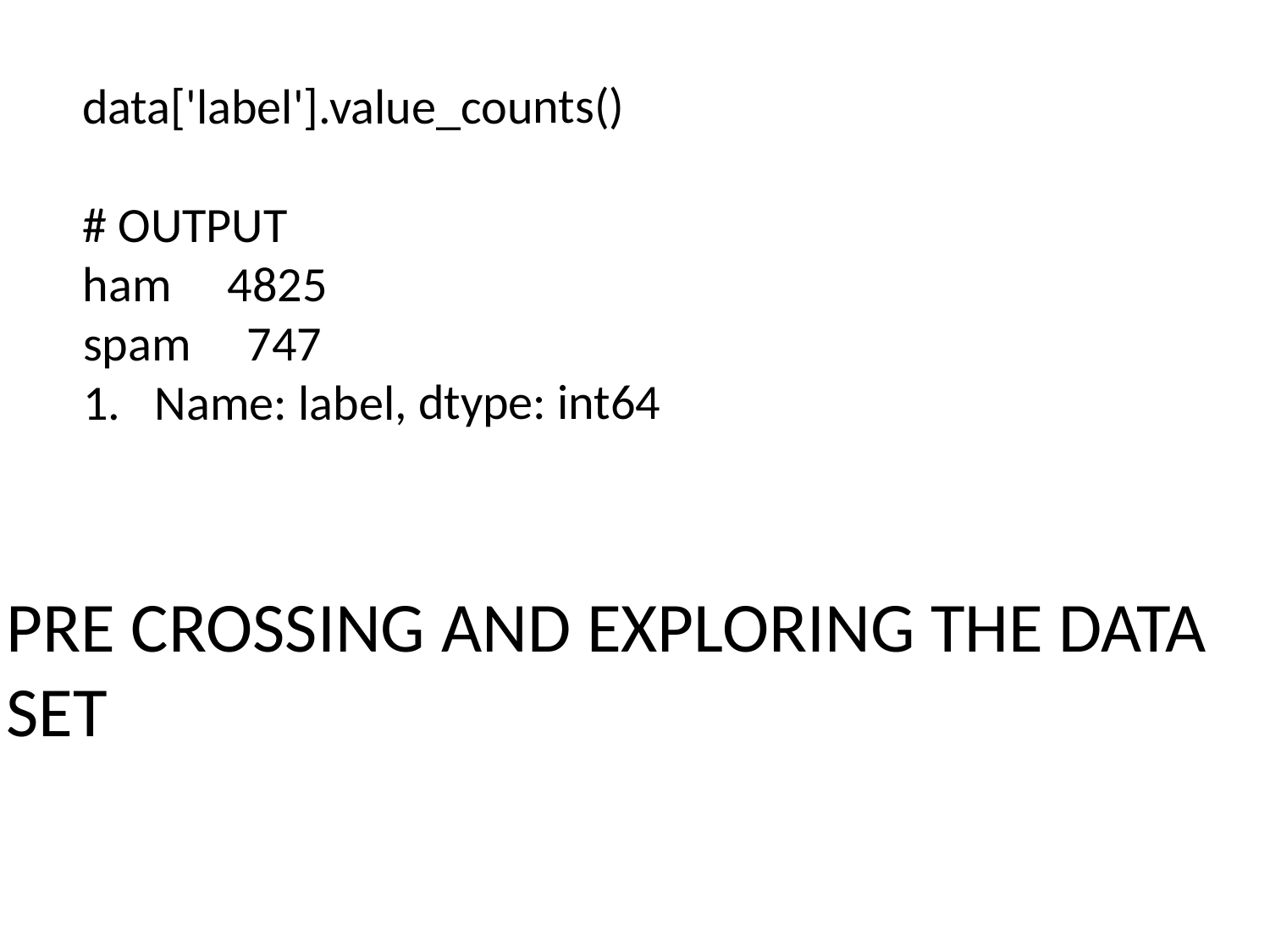

data['label'].value_counts()

# OUTPUT
ham     4825
spam     747
Name: label, dtype: int64
PRE CROSSING AND EXPLORING THE DATA SET